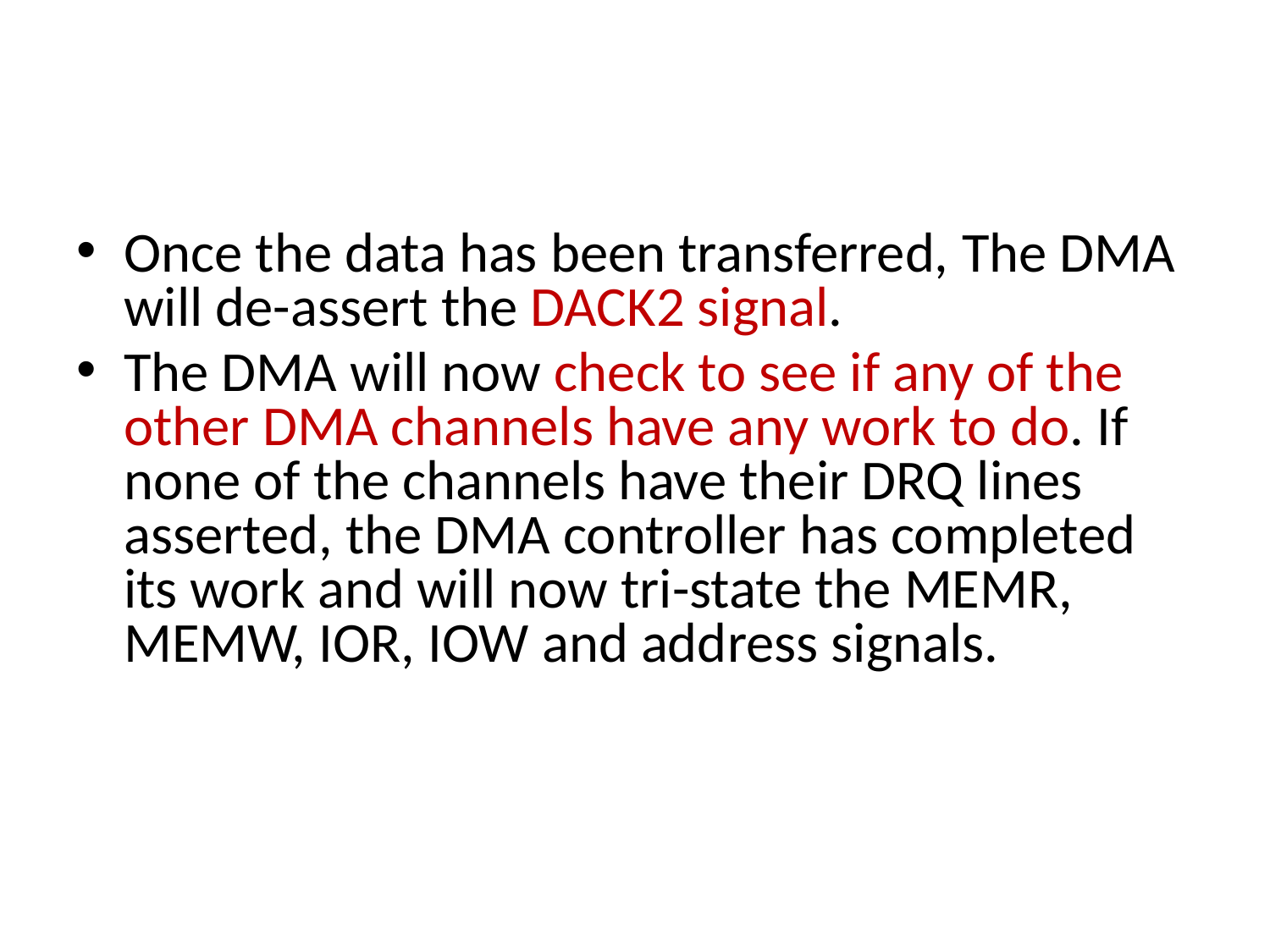

#
Once the data has been transferred, The DMA will de-assert the DACK2 signal.
The DMA will now check to see if any of the other DMA channels have any work to do. If none of the channels have their DRQ lines asserted, the DMA controller has completed its work and will now tri-state the MEMR, MEMW, IOR, IOW and address signals.